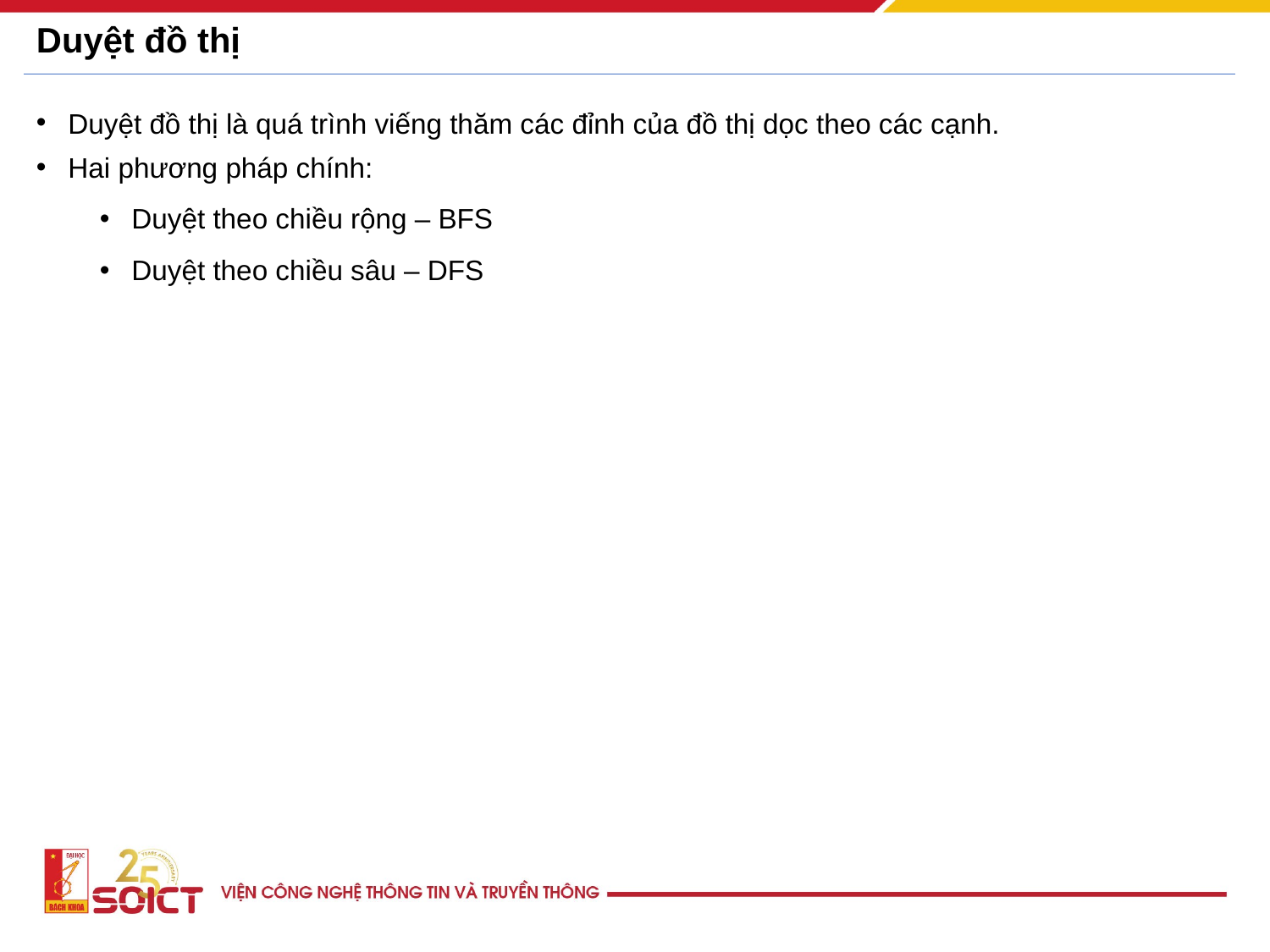

# Duyệt đồ thị
Duyệt đồ thị là quá trình viếng thăm các đỉnh của đồ thị dọc theo các cạnh.
Hai phương pháp chính:
Duyệt theo chiều rộng – BFS
Duyệt theo chiều sâu – DFS